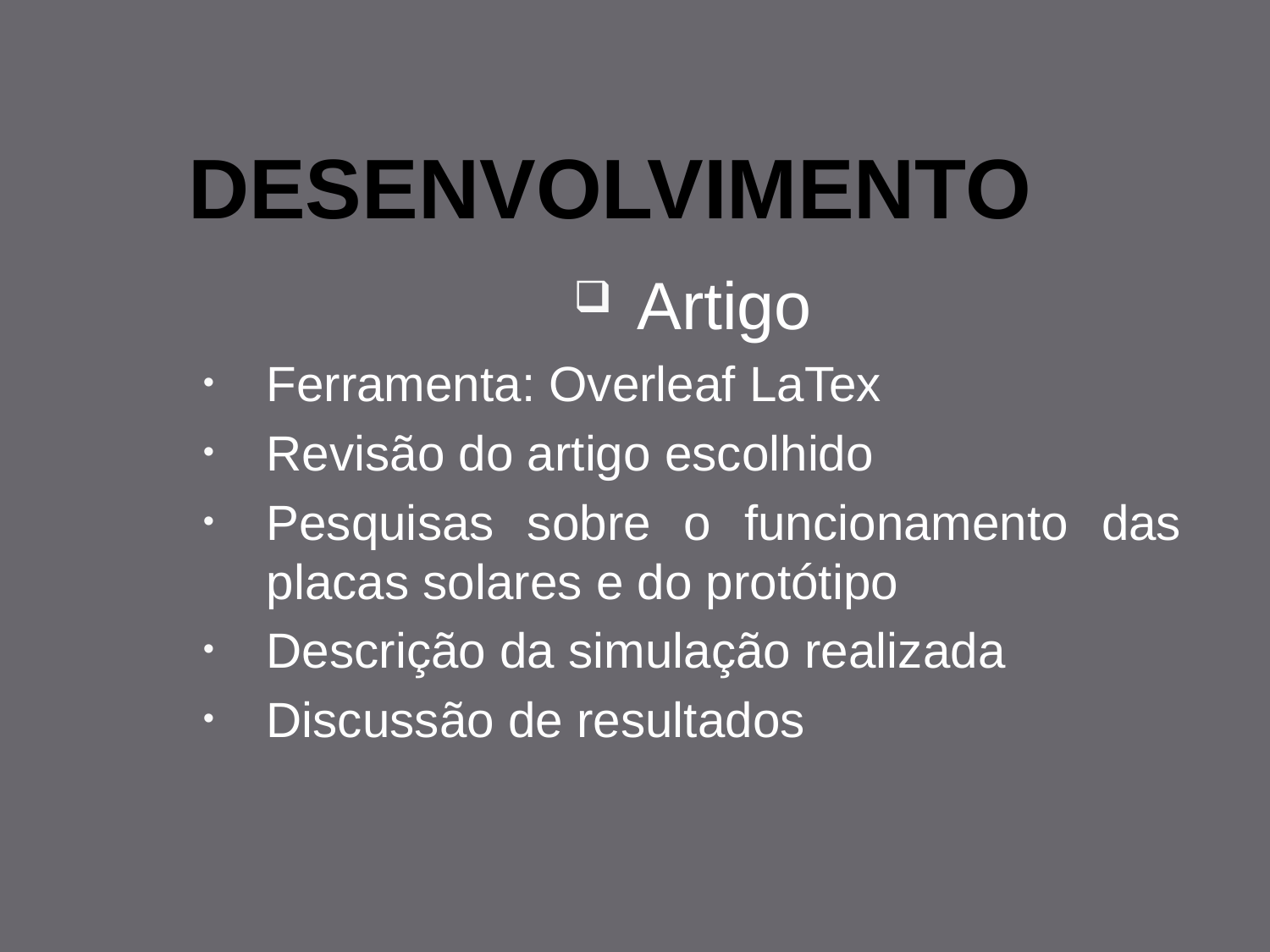

# DESENVOLVIMENTO
Artigo
Ferramenta: Overleaf LaTex
Revisão do artigo escolhido
Pesquisas sobre o funcionamento das placas solares e do protótipo
Descrição da simulação realizada
Discussão de resultados